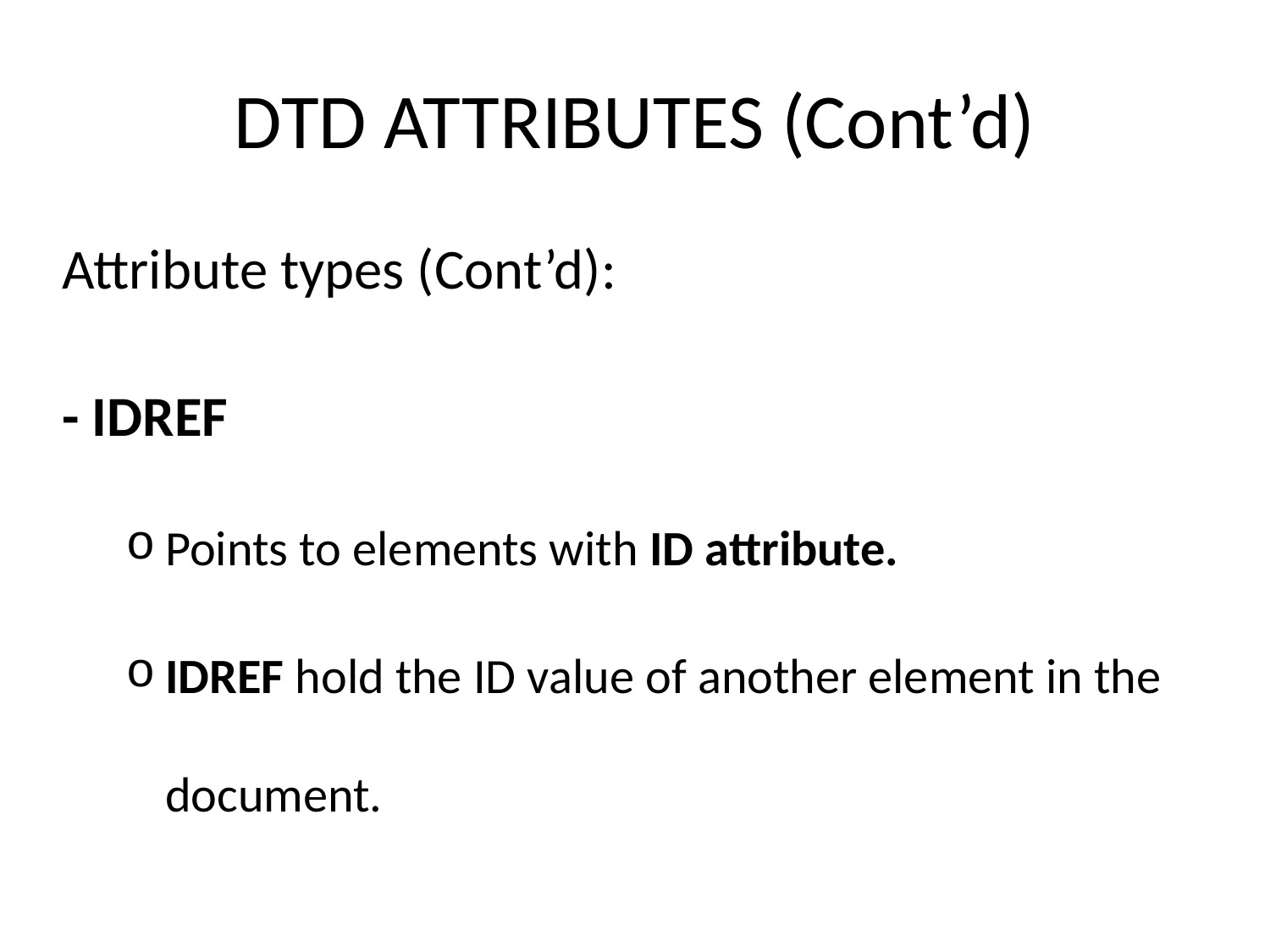

# DTD ATTRIBUTES (Cont’d)
Attribute types (Cont’d):
- IDREF
Points to elements with ID attribute.
IDREF hold the ID value of another element in the document.